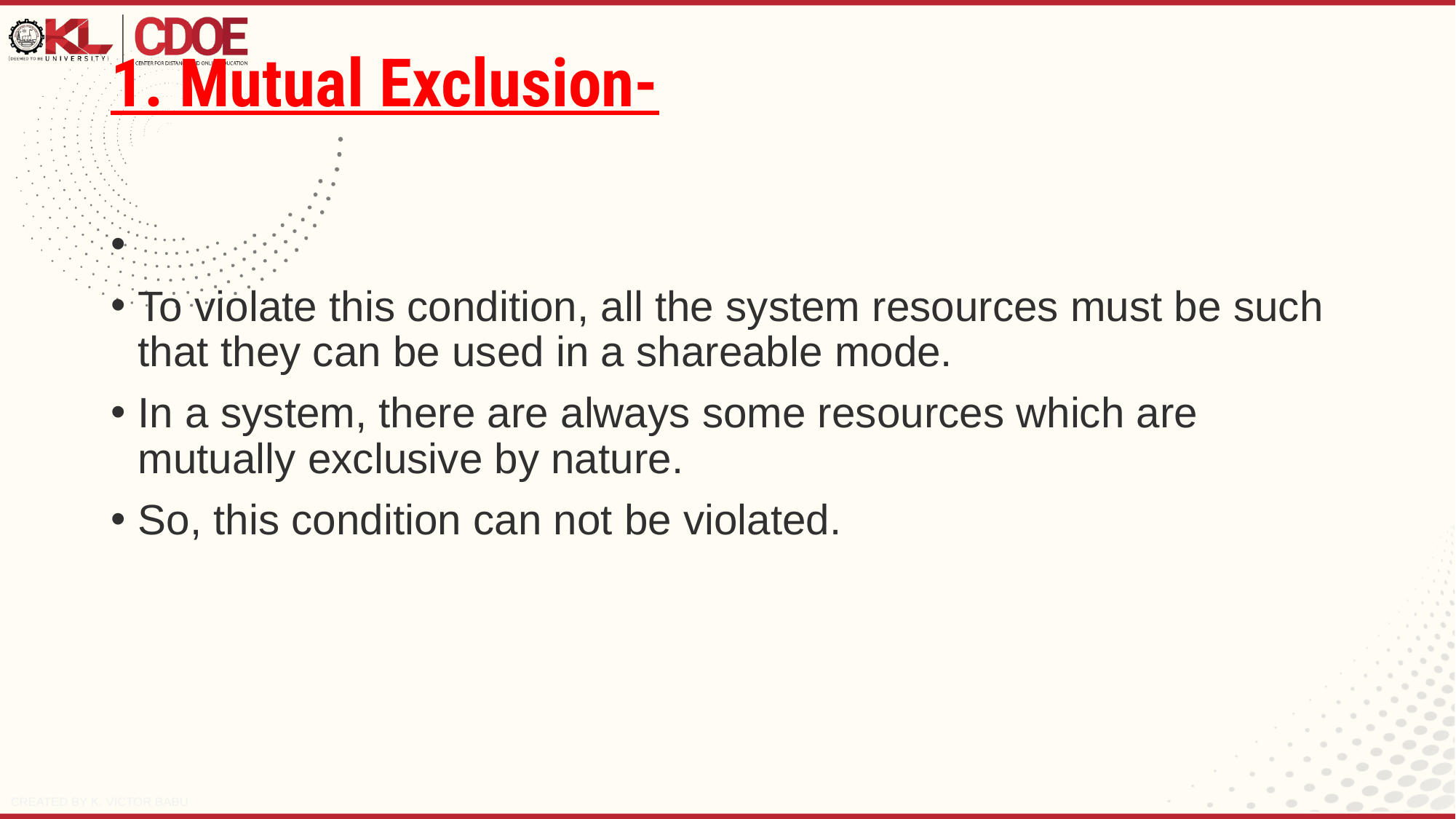

# 1. Mutual Exclusion-

To violate this condition, all the system resources must be such that they can be used in a shareable mode.
In a system, there are always some resources which are mutually exclusive by nature.
So, this condition can not be violated.